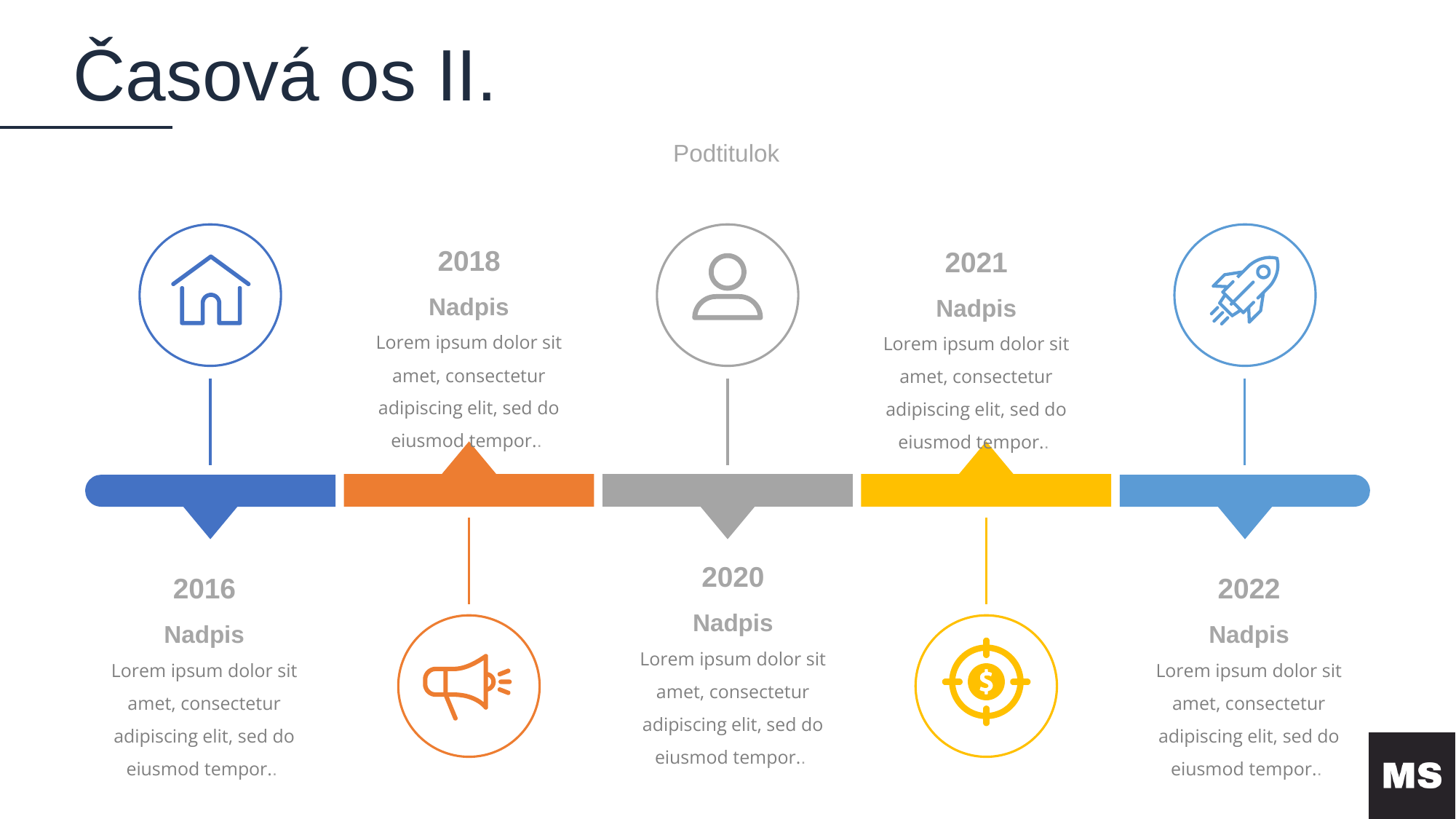

Časová os II.
Podtitulok

2018
Nadpis
Lorem ipsum dolor sit amet, consectetur adipiscing elit, sed do eiusmod tempor..
2021
Nadpis
Lorem ipsum dolor sit amet, consectetur adipiscing elit, sed do eiusmod tempor..

2020
Nadpis
Lorem ipsum dolor sit amet, consectetur adipiscing elit, sed do eiusmod tempor..
2016
Nadpis
Lorem ipsum dolor sit amet, consectetur adipiscing elit, sed do eiusmod tempor..
2022
Nadpis
Lorem ipsum dolor sit amet, consectetur adipiscing elit, sed do eiusmod tempor..